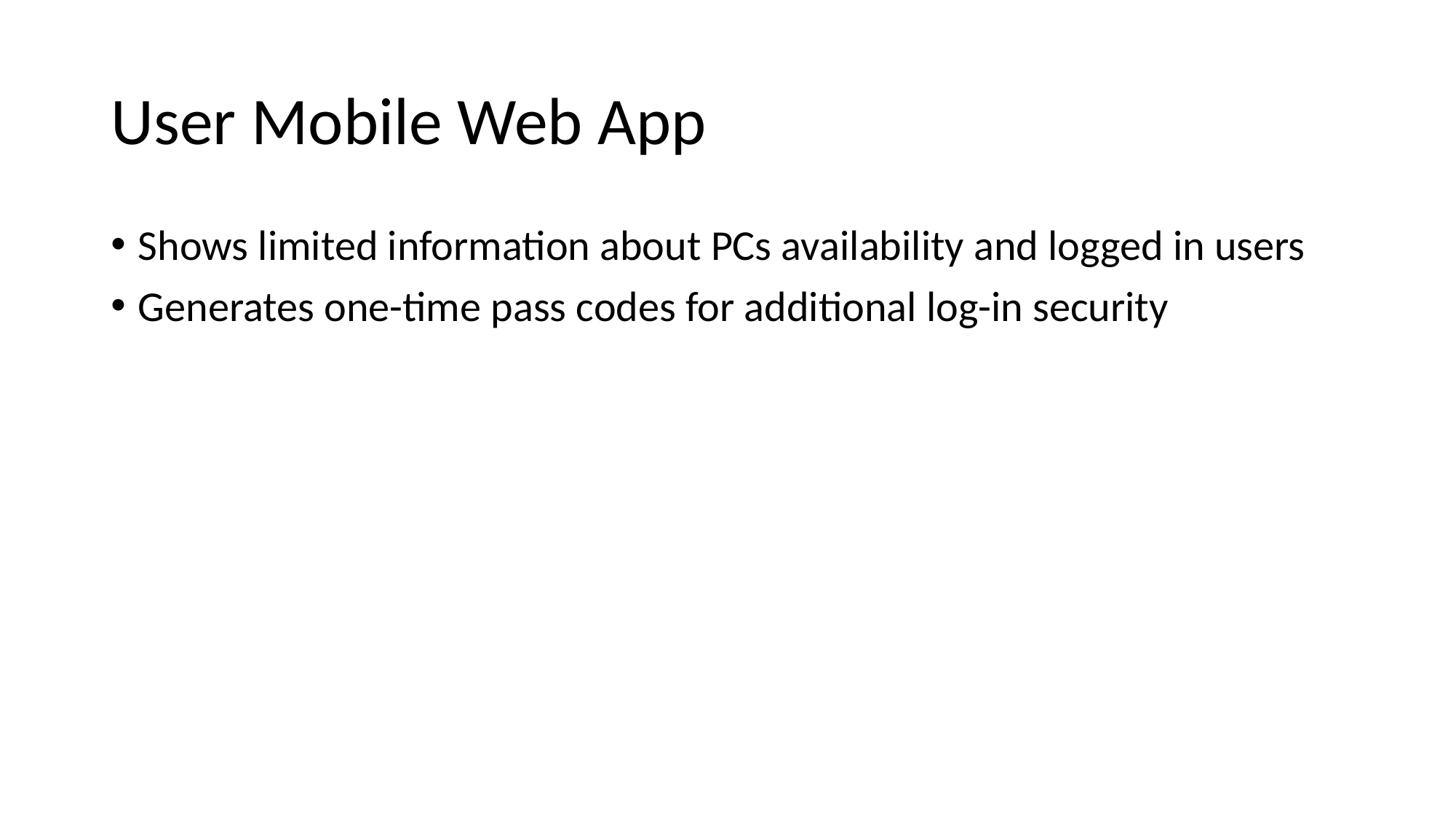

# User Mobile Web App
Shows limited information about PCs availability and logged in users
Generates one-time pass codes for additional log-in security